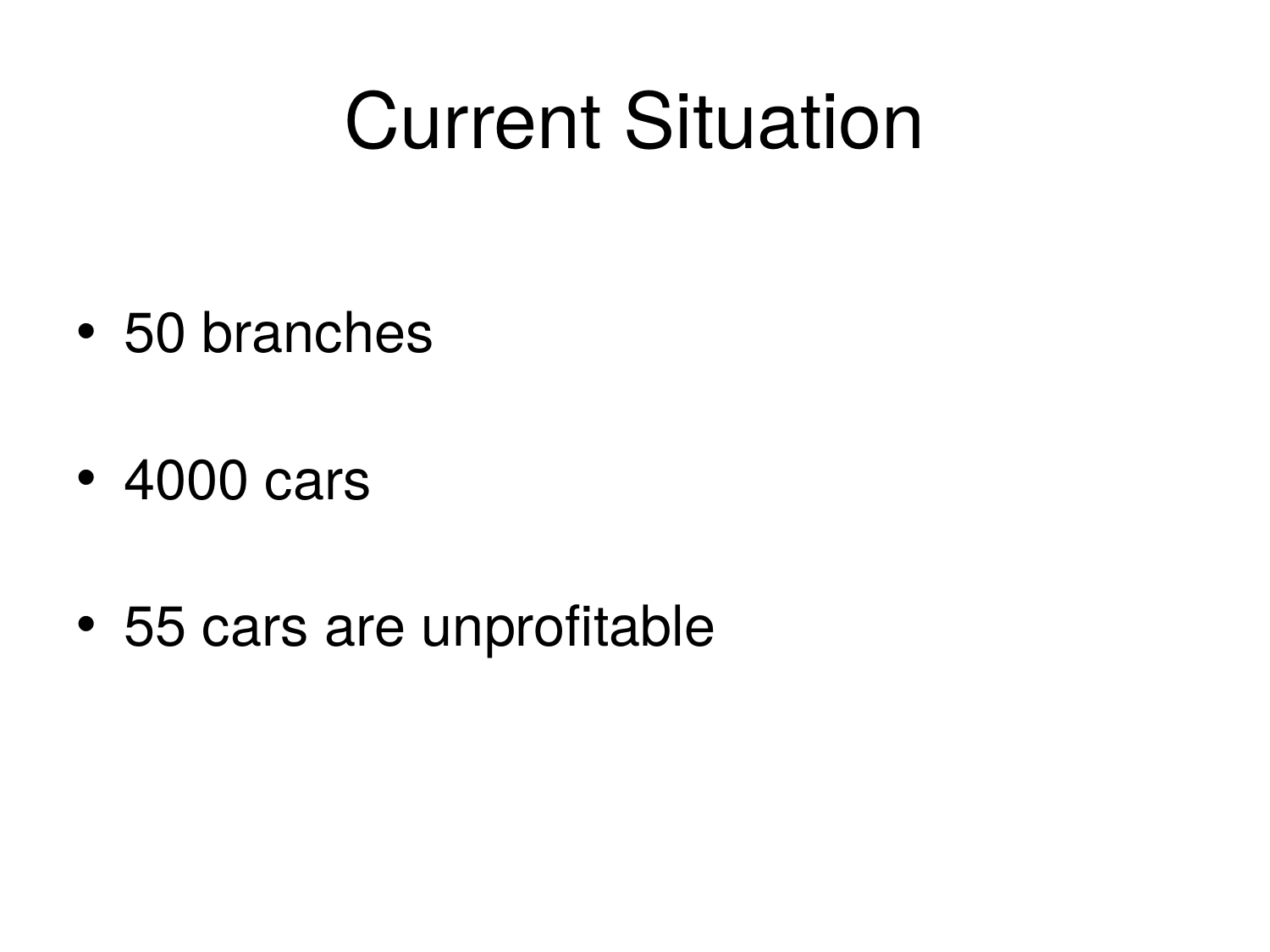

# Current Situation
50 branches
4000 cars
55 cars are unprofitable